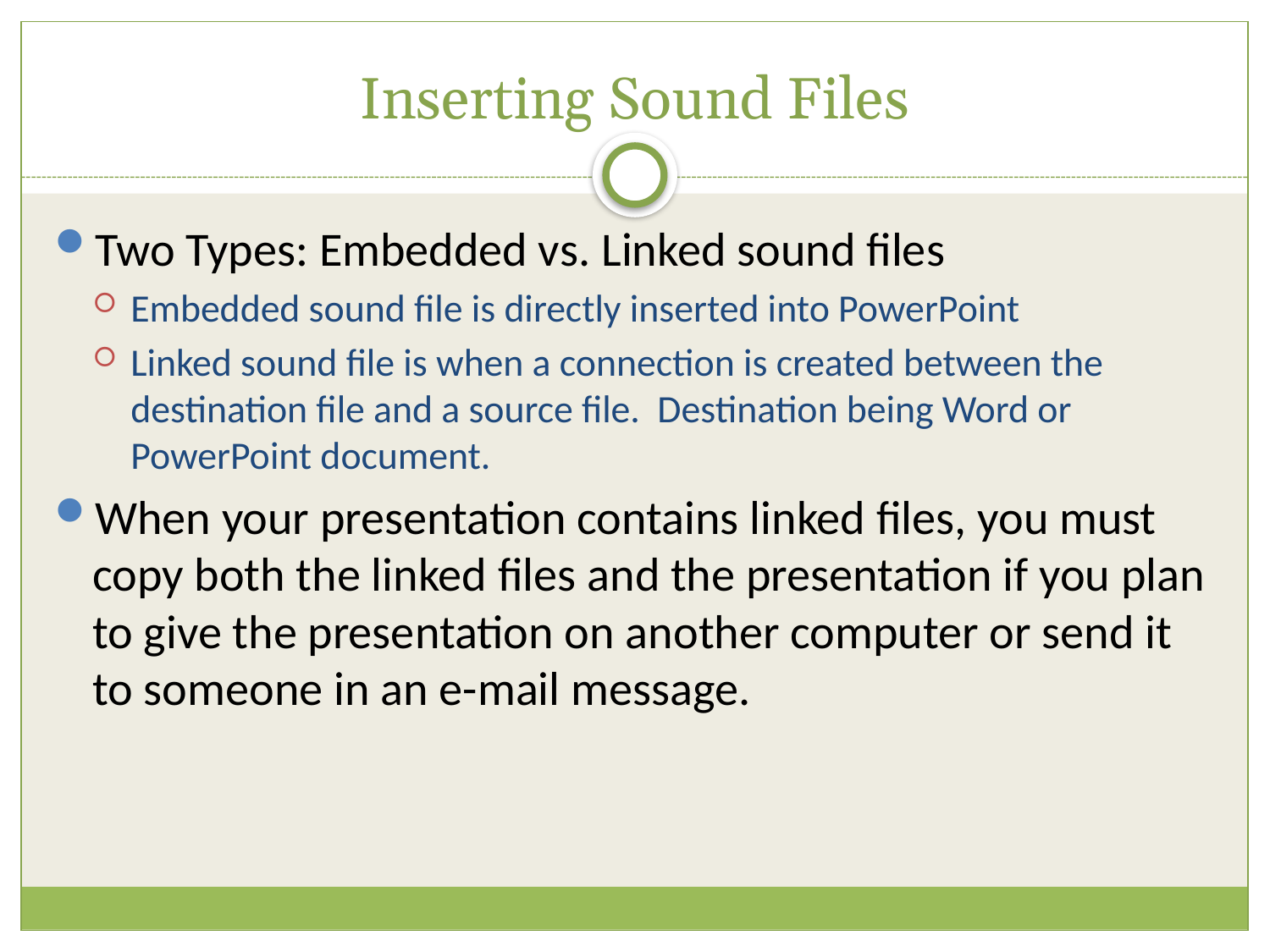

# Inserting Sound Files
Two Types: Embedded vs. Linked sound files
Embedded sound file is directly inserted into PowerPoint
Linked sound file is when a connection is created between the destination file and a source file.  Destination being Word or PowerPoint document.
When your presentation contains linked files, you must copy both the linked files and the presentation if you plan to give the presentation on another computer or send it to someone in an e-mail message.